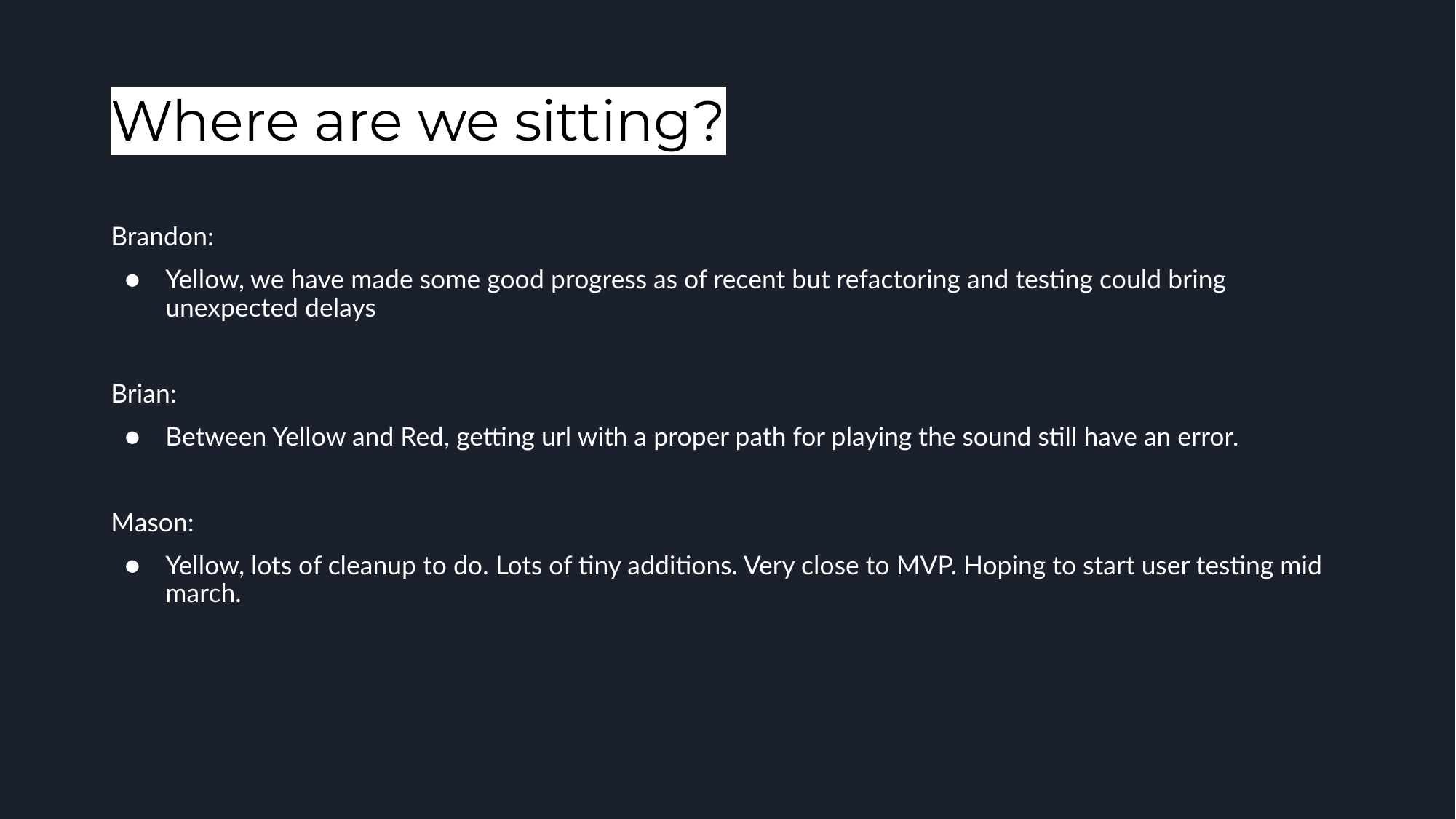

# Where are we sitting?
Brandon:
Yellow, we have made some good progress as of recent but refactoring and testing could bring unexpected delays

Brian:
Between Yellow and Red, getting url with a proper path for playing the sound still have an error.

Mason:
Yellow, lots of cleanup to do. Lots of tiny additions. Very close to MVP. Hoping to start user testing mid march.